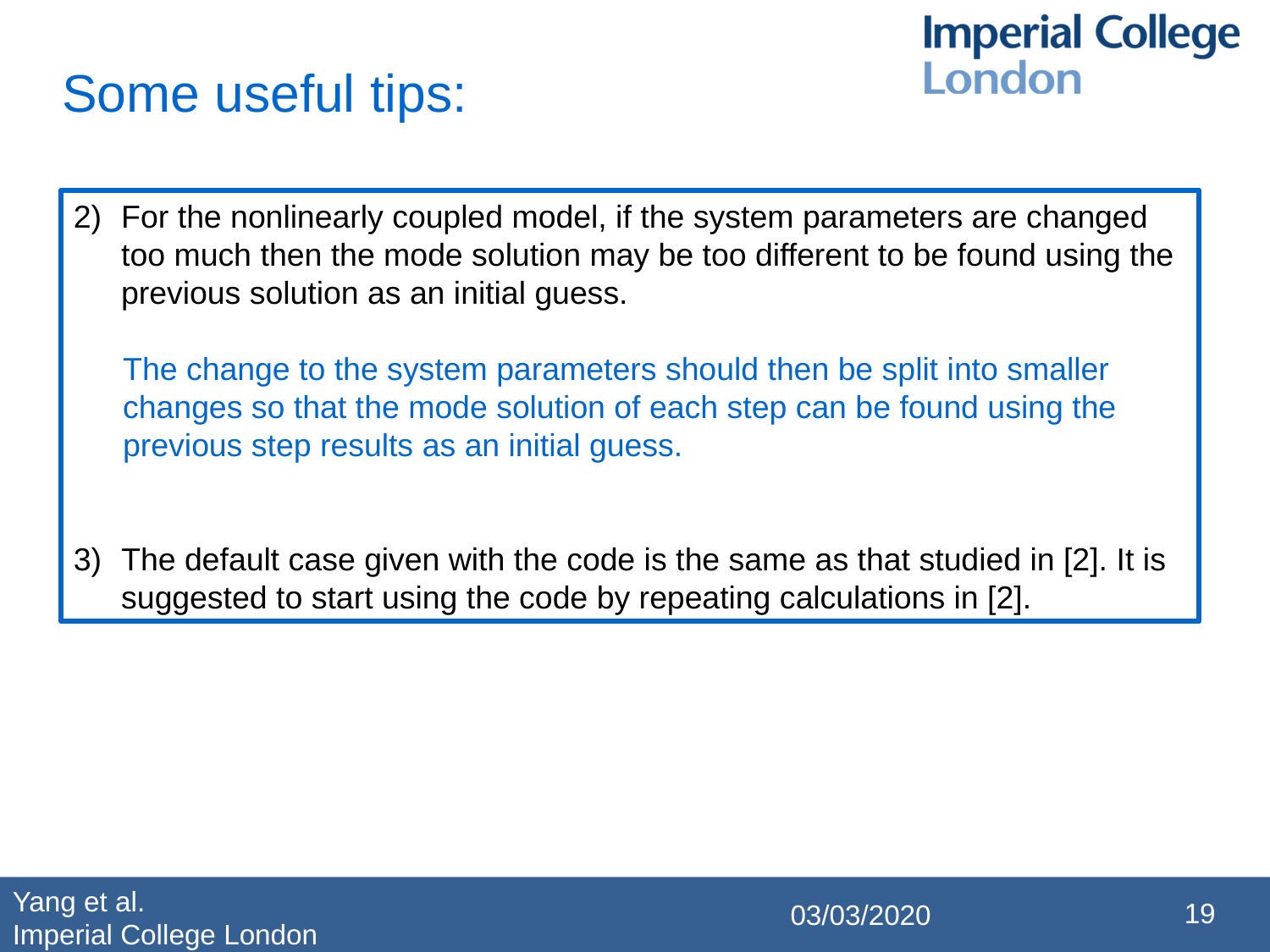

Some useful tips:
For the nonlinearly coupled model, if the system parameters are changed too much then the mode solution may be too different to be found using the previous solution as an initial guess.

The change to the system parameters should then be split into smaller changes so that the mode solution of each step can be found using the previous step results as an initial guess.

The default case given with the code is the same as that studied in [2]. It is suggested to start using the code by repeating calculations in [2].